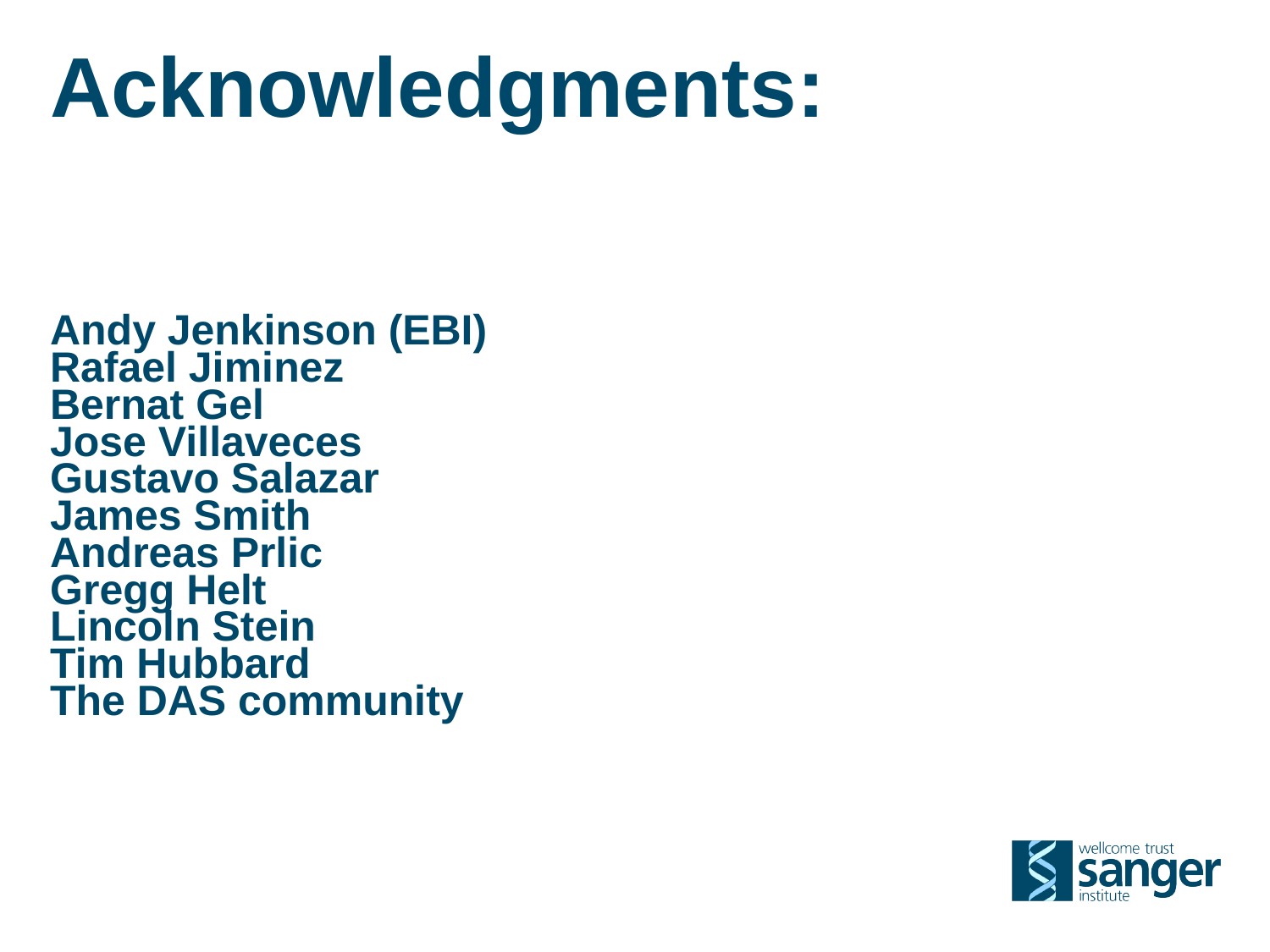

# Acknowledgments:
Andy Jenkinson (EBI)
Rafael Jiminez
Bernat Gel
Jose Villaveces
Gustavo Salazar
James Smith
Andreas Prlic
Gregg Helt
Lincoln Stein
Tim Hubbard
The DAS community